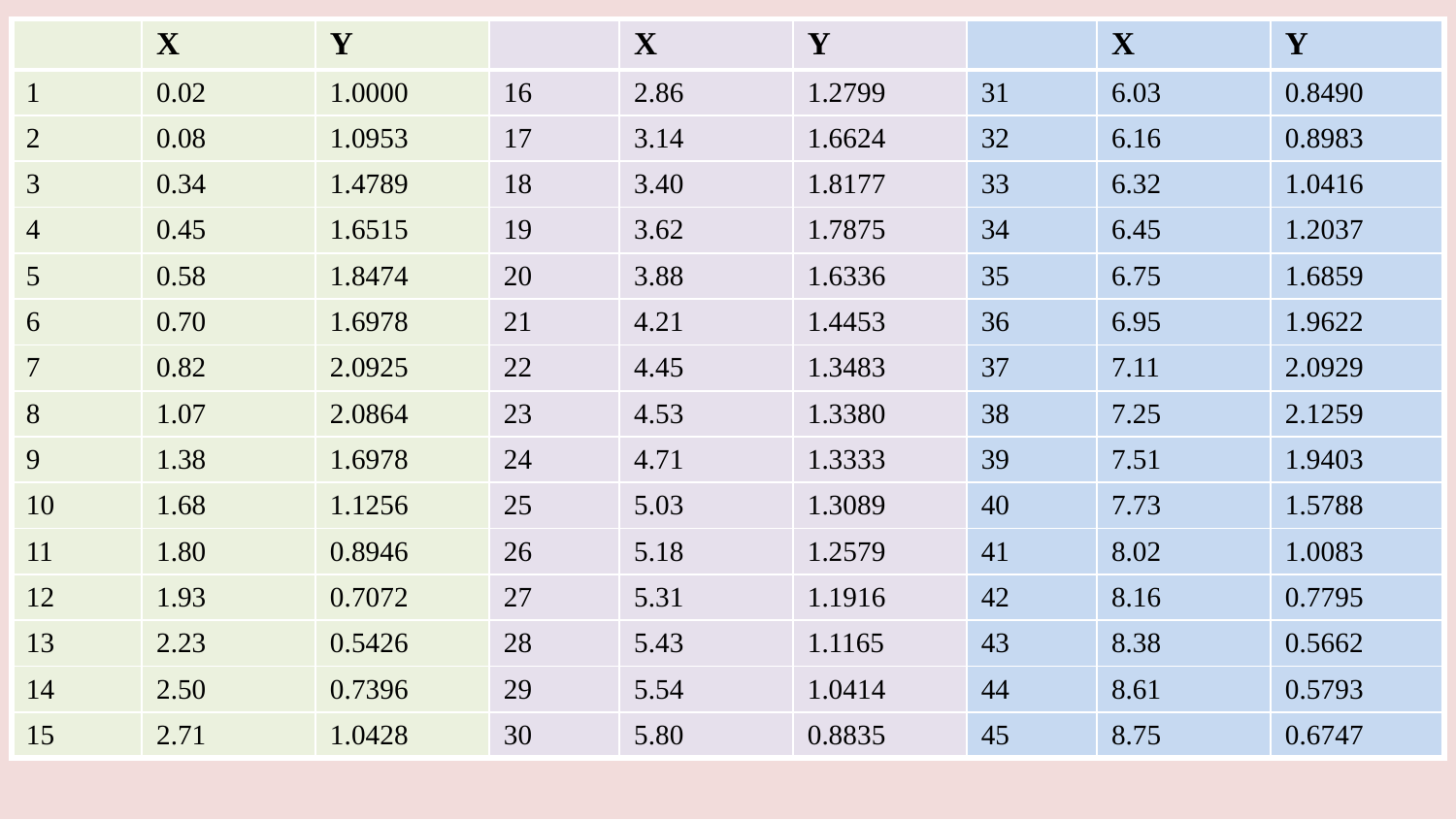

|  | X | Y |  | X | Y |  | X | Y |
| --- | --- | --- | --- | --- | --- | --- | --- | --- |
| 1 | 0.02 | 1.0000 | 16 | 2.86 | 1.2799 | 31 | 6.03 | 0.8490 |
| 2 | 0.08 | 1.0953 | 17 | 3.14 | 1.6624 | 32 | 6.16 | 0.8983 |
| 3 | 0.34 | 1.4789 | 18 | 3.40 | 1.8177 | 33 | 6.32 | 1.0416 |
| 4 | 0.45 | 1.6515 | 19 | 3.62 | 1.7875 | 34 | 6.45 | 1.2037 |
| 5 | 0.58 | 1.8474 | 20 | 3.88 | 1.6336 | 35 | 6.75 | 1.6859 |
| 6 | 0.70 | 1.6978 | 21 | 4.21 | 1.4453 | 36 | 6.95 | 1.9622 |
| 7 | 0.82 | 2.0925 | 22 | 4.45 | 1.3483 | 37 | 7.11 | 2.0929 |
| 8 | 1.07 | 2.0864 | 23 | 4.53 | 1.3380 | 38 | 7.25 | 2.1259 |
| 9 | 1.38 | 1.6978 | 24 | 4.71 | 1.3333 | 39 | 7.51 | 1.9403 |
| 10 | 1.68 | 1.1256 | 25 | 5.03 | 1.3089 | 40 | 7.73 | 1.5788 |
| 11 | 1.80 | 0.8946 | 26 | 5.18 | 1.2579 | 41 | 8.02 | 1.0083 |
| 12 | 1.93 | 0.7072 | 27 | 5.31 | 1.1916 | 42 | 8.16 | 0.7795 |
| 13 | 2.23 | 0.5426 | 28 | 5.43 | 1.1165 | 43 | 8.38 | 0.5662 |
| 14 | 2.50 | 0.7396 | 29 | 5.54 | 1.0414 | 44 | 8.61 | 0.5793 |
| 15 | 2.71 | 1.0428 | 30 | 5.80 | 0.8835 | 45 | 8.75 | 0.6747 |